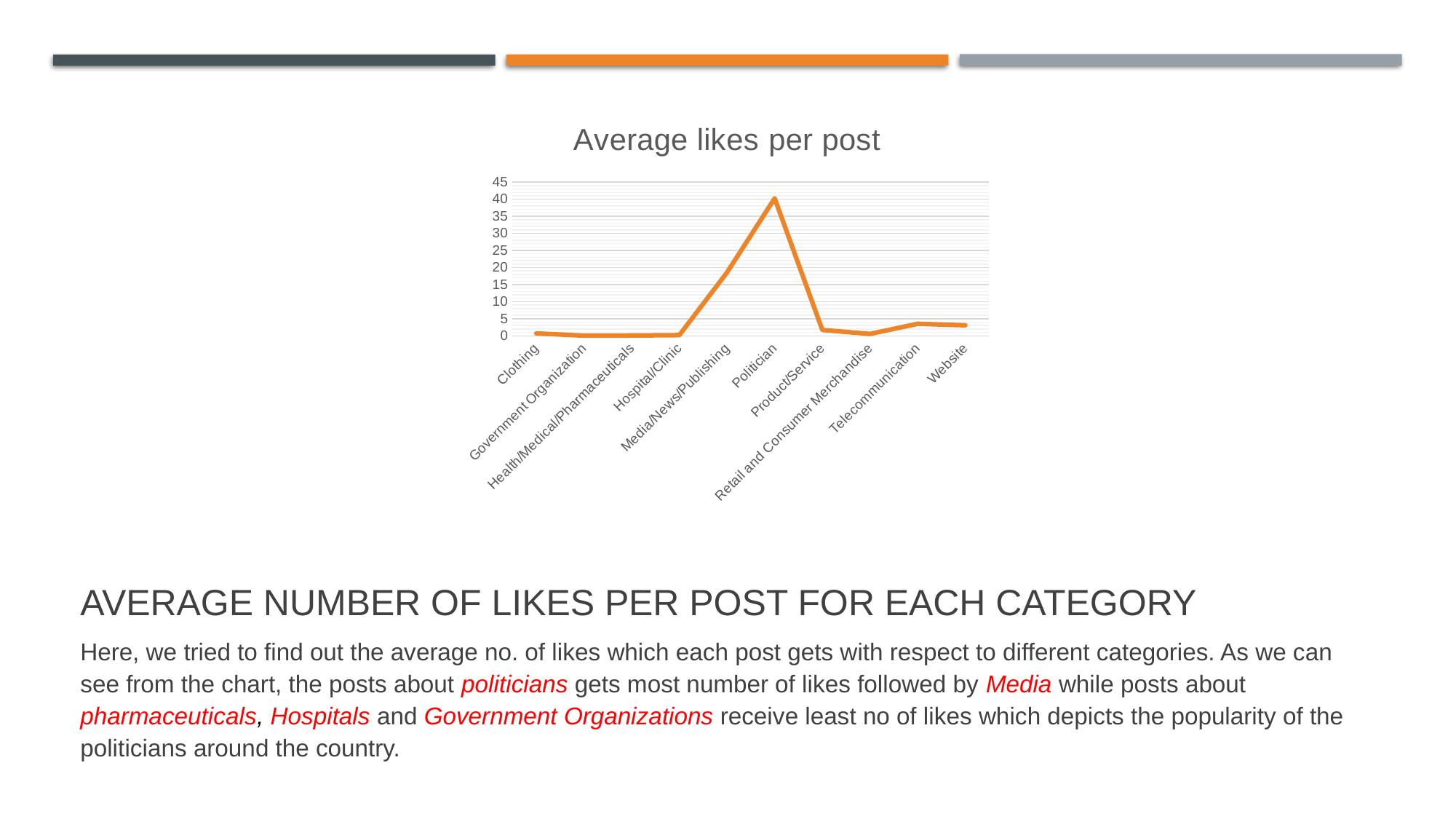

### Chart:

| Category |  |
|---|---|
| Clothing | 0.707931992307927 |
| Government Organization | 0.05199328481139961 |
| Health/Medical/Pharmaceuticals | 0.09850717200968688 |
| Hospital/Clinic | 0.2094548920103437 |
| Media/News/Publishing | 18.577302499281814 |
| Politician | 40.267936591475035 |
| Product/Service | 1.7206650950723208 |
| Retail and Consumer Merchandise | 0.5657677485908864 |
| Telecommunication | 3.5145541699376306 |
| Website | 3.0900576481026976 |
# Average number of likes per post for each category
Here, we tried to find out the average no. of likes which each post gets with respect to different categories. As we can see from the chart, the posts about politicians gets most number of likes followed by Media while posts about pharmaceuticals, Hospitals and Government Organizations receive least no of likes which depicts the popularity of the politicians around the country.